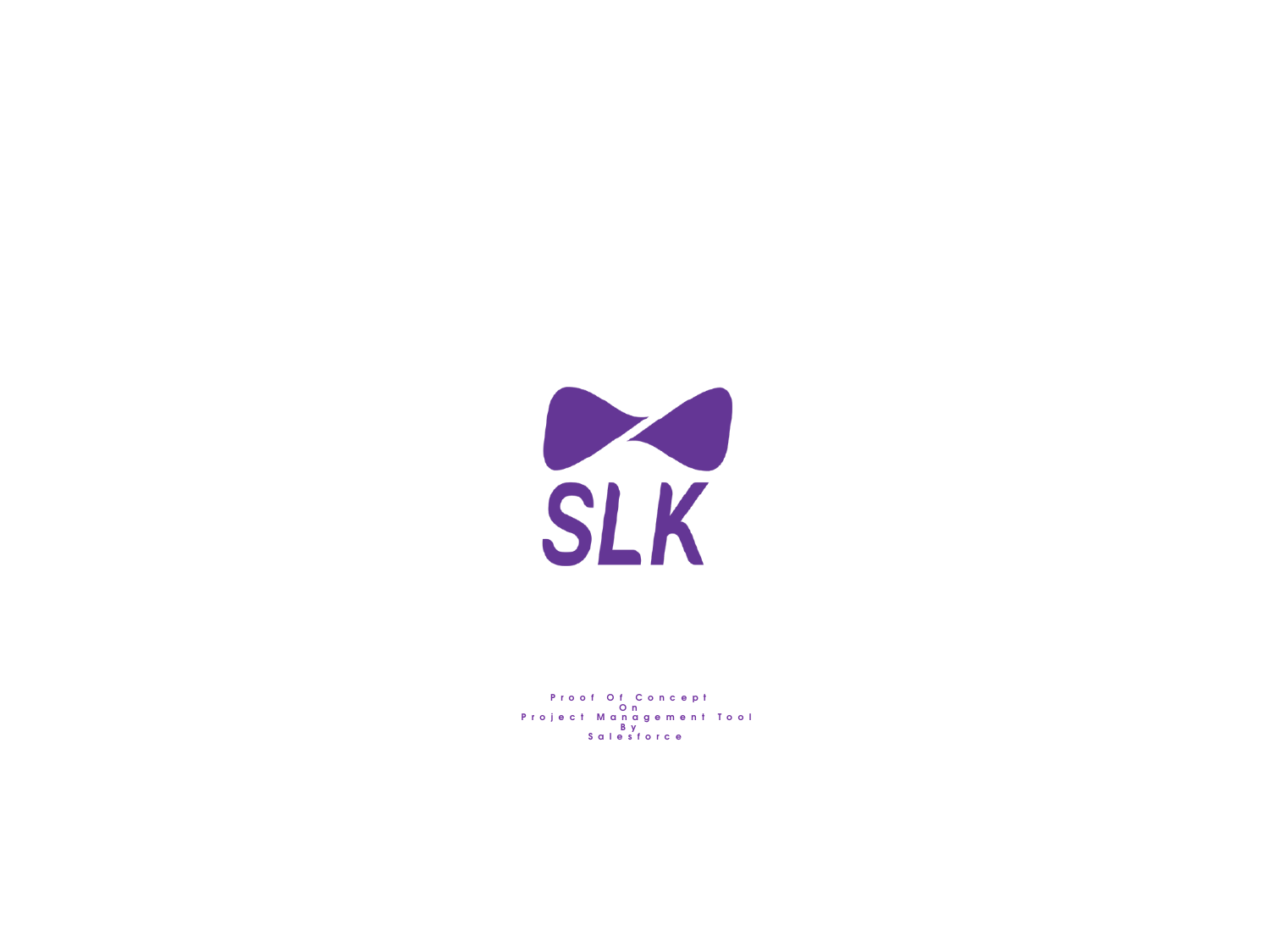

# Proof Of Concept On Project Management Tool By Salesforce